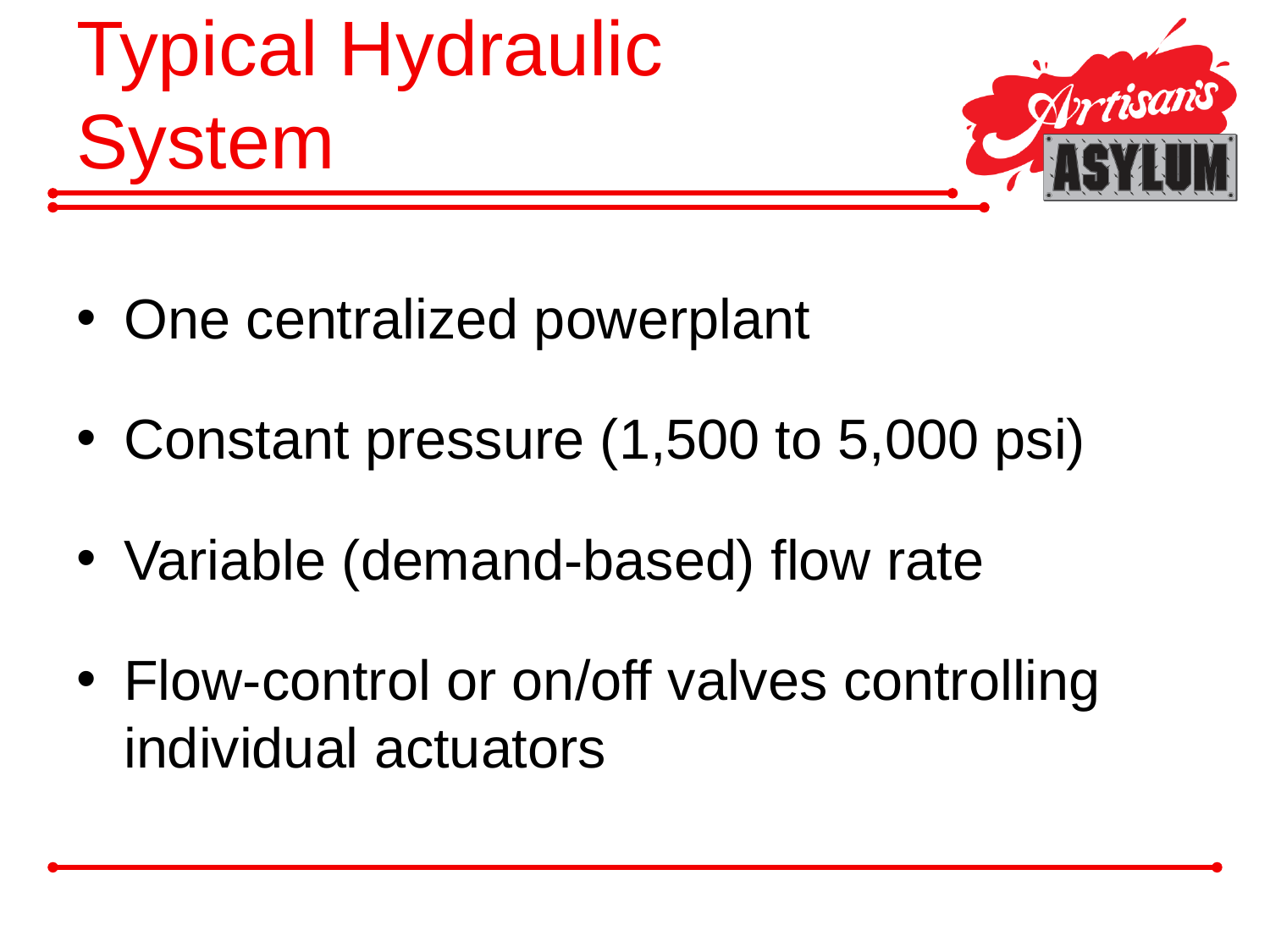

# Typical Hydraulic System
One centralized powerplant
Constant pressure (1,500 to 5,000 psi)
Variable (demand-based) flow rate
Flow-control or on/off valves controlling individual actuators